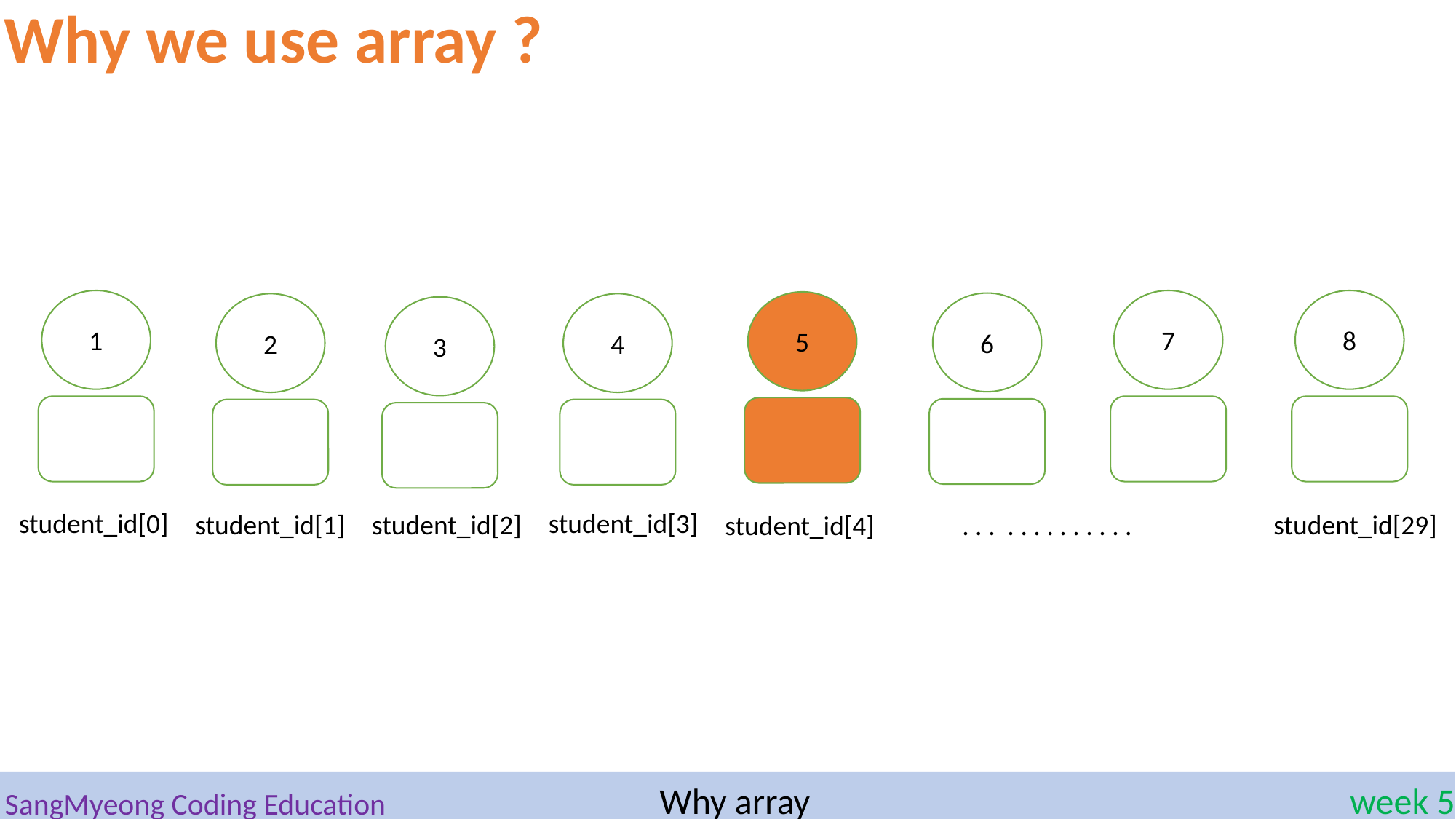

Why we use array ?
1

7

8

5

6

2

4

3

student_id[0]
student_id[3]
student_id[1]
student_id[2]
student_id[29]
. . .  . . . . . . . . . .
student_id[4]

Why array
# SangMyeong Coding Education
week 5